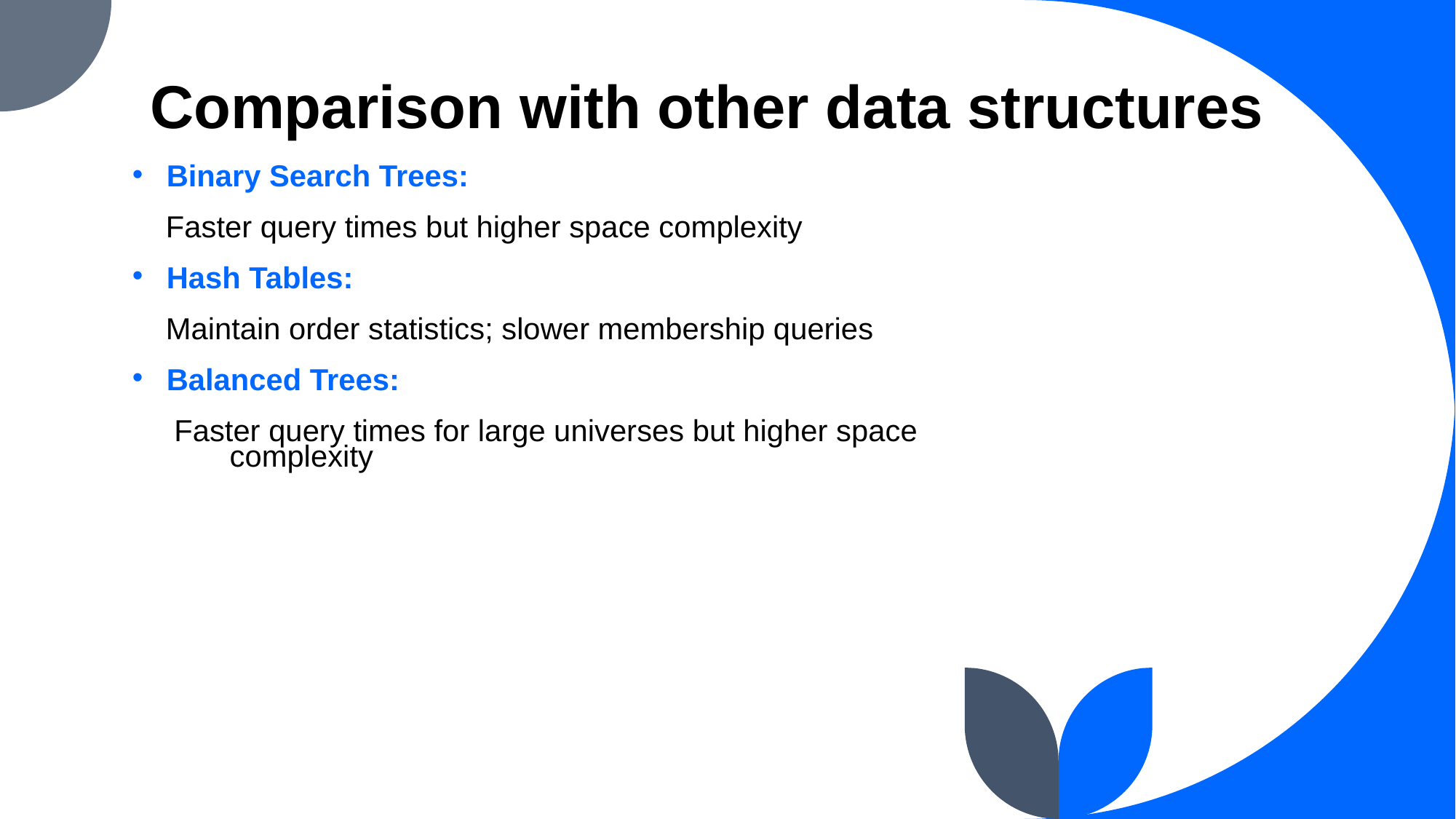

# Comparison with other data structures
Binary Search Trees:

    Faster query times but higher space complexity

Hash Tables:

    Maintain order statistics; slower membership queries

Balanced Trees:

     Faster query times for large universes but higher space            …..complexity